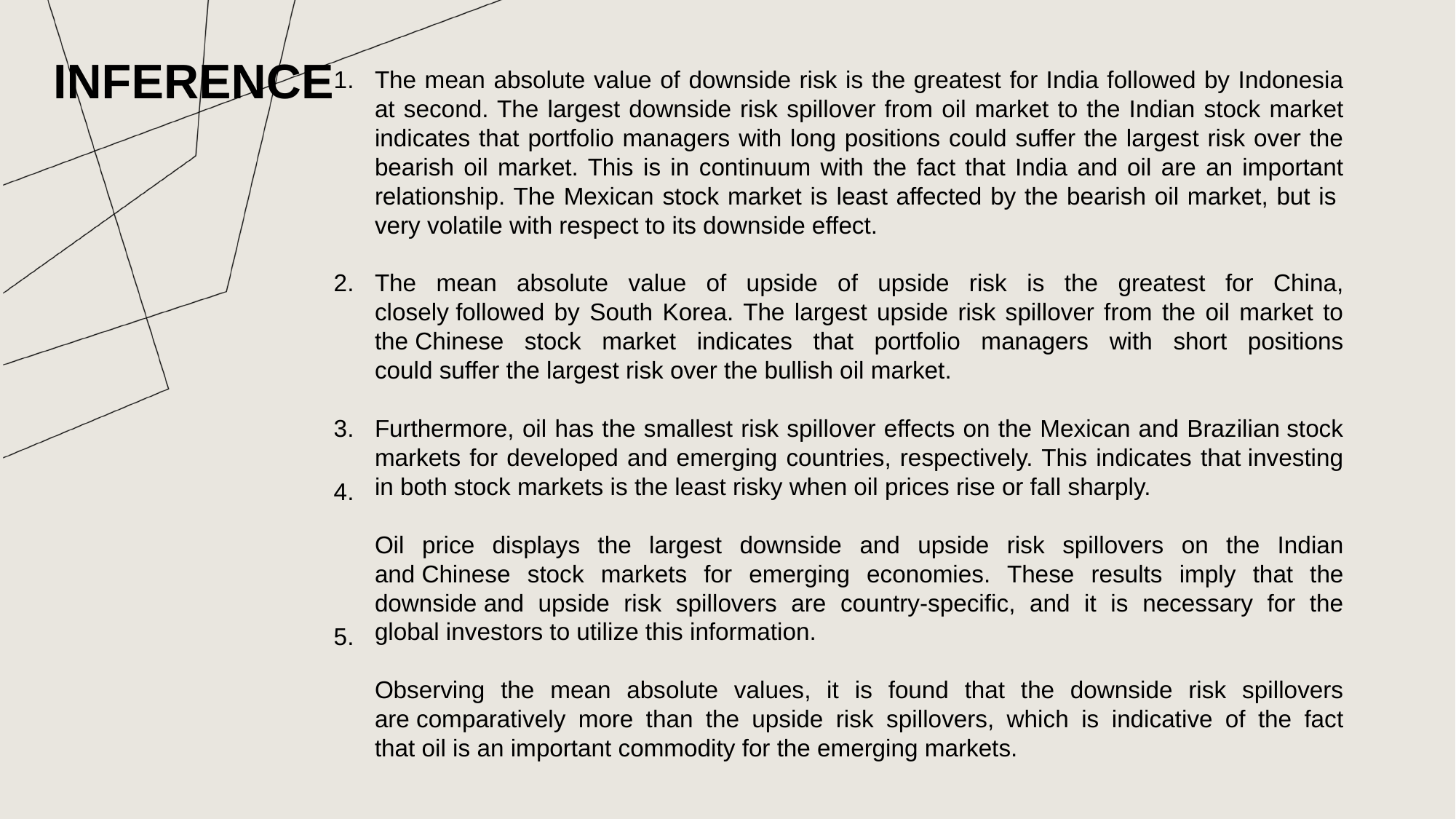

# INFERENCE
The mean absolute value of downside risk is the greatest for India followed by Indonesia at second. The largest downside risk spillover from oil market to the Indian stock market indicates that portfolio managers with long positions could suffer the largest risk over the bearish oil market. This is in continuum with the fact that India and oil are an important relationship. The Mexican stock market is least affected by the bearish oil market, but is  very volatile with respect to its downside effect.

The mean absolute value of upside of upside risk is the greatest for China, closely followed by South Korea. The largest upside risk spillover from the oil market to the Chinese stock market indicates that portfolio managers with short positions could suffer the largest risk over the bullish oil market.

Furthermore, oil has the smallest risk spillover effects on the Mexican and Brazilian stock markets for developed and emerging countries, respectively. This indicates that investing in both stock markets is the least risky when oil prices rise or fall sharply.
Oil price displays the largest downside and upside risk spillovers on the Indian and Chinese stock markets for emerging economies. These results imply that the downside and upside risk spillovers are country-specific, and it is necessary for the global investors to utilize this information.
Observing the mean absolute values, it is found that the downside risk spillovers are comparatively more than the upside risk spillovers, which is indicative of the fact that oil is an important commodity for the emerging markets.